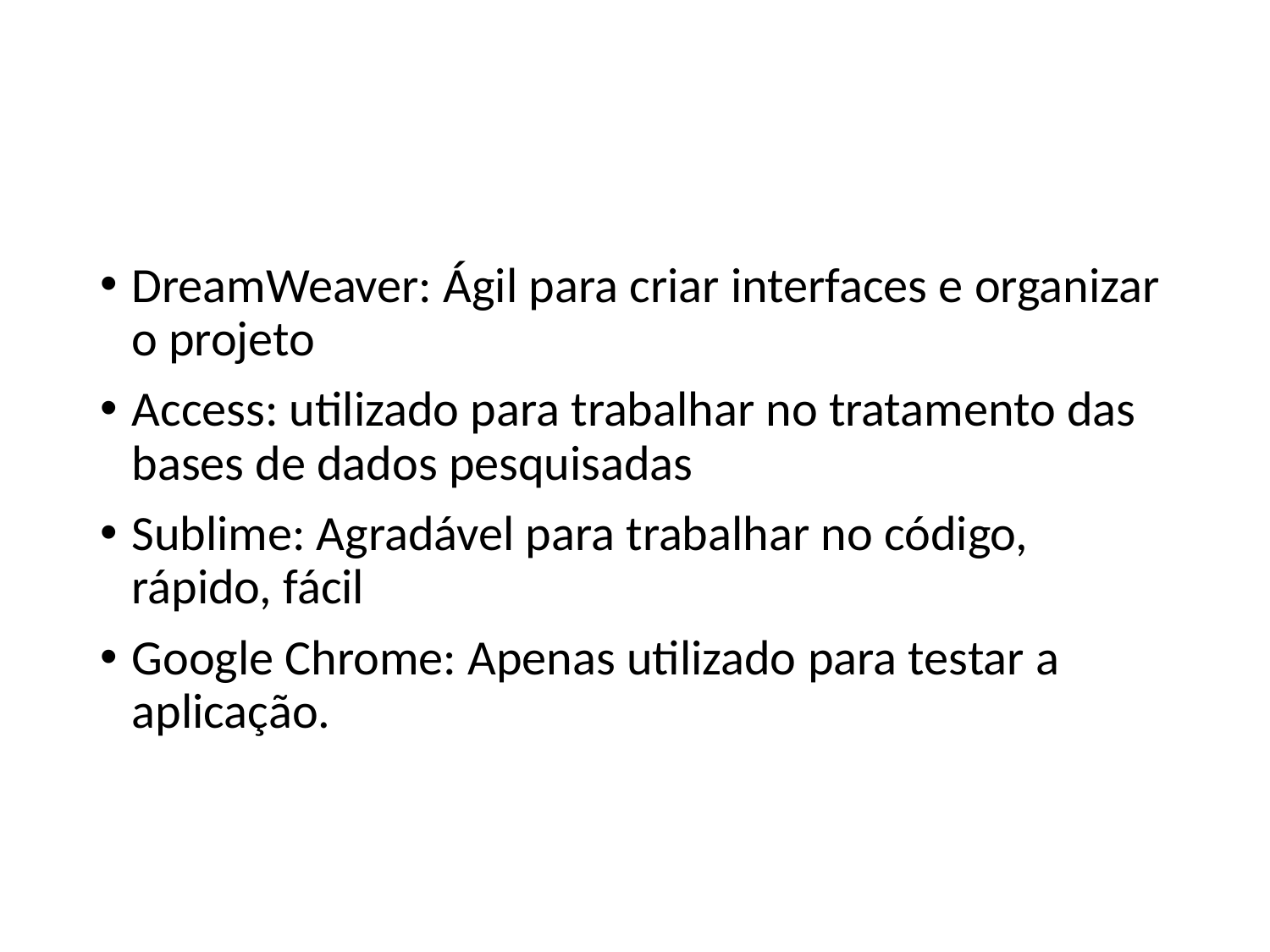

#
DreamWeaver: Ágil para criar interfaces e organizar o projeto
Access: utilizado para trabalhar no tratamento das bases de dados pesquisadas
Sublime: Agradável para trabalhar no código, rápido, fácil
Google Chrome: Apenas utilizado para testar a aplicação.